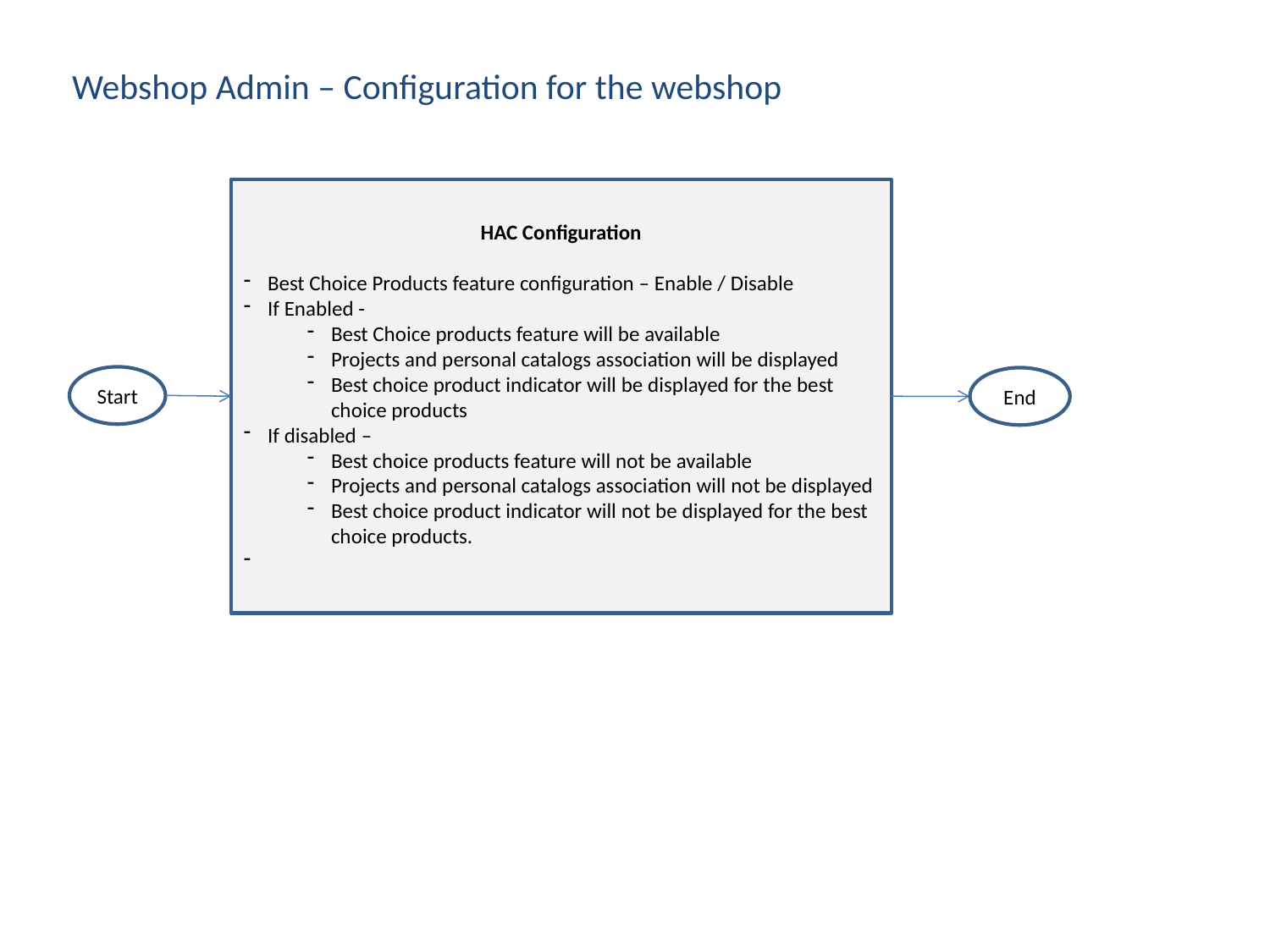

Webshop Admin – Configuration for the webshop
HAC Configuration

Best Choice Products feature configuration – Enable / Disable
If Enabled -
Best Choice products feature will be available
Projects and personal catalogs association will be displayed
Best choice product indicator will be displayed for the best choice products
If disabled –
Best choice products feature will not be available
Projects and personal catalogs association will not be displayed
Best choice product indicator will not be displayed for the best choice products.

Start
End